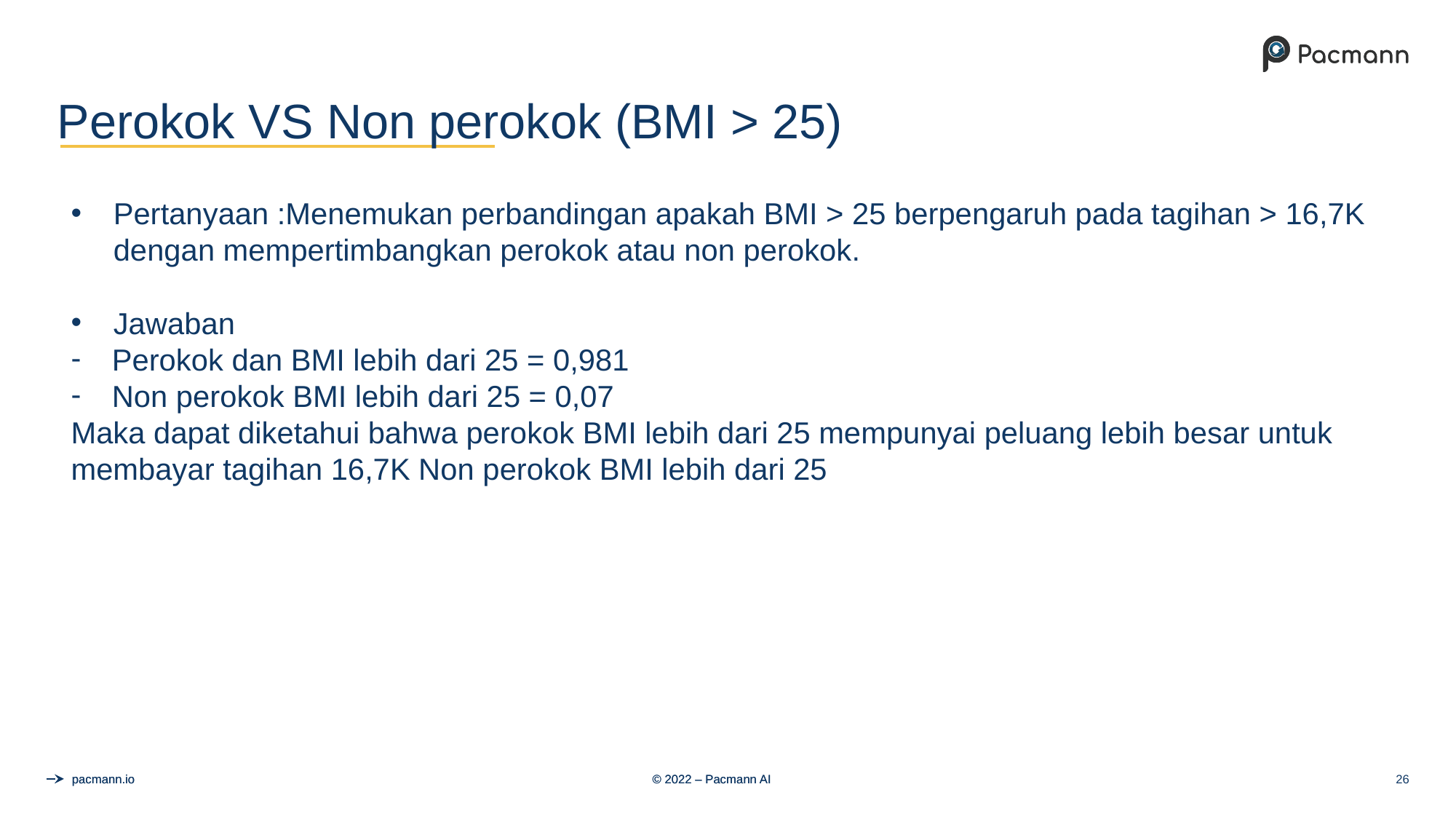

# Perokok VS Non perokok (BMI > 25)
Pertanyaan :Menemukan perbandingan apakah BMI > 25 berpengaruh pada tagihan > 16,7K dengan mempertimbangkan perokok atau non perokok.

Jawaban
Perokok dan BMI lebih dari 25 = 0,981
Non perokok BMI lebih dari 25 = 0,07
Maka dapat diketahui bahwa perokok BMI lebih dari 25 mempunyai peluang lebih besar untuk membayar tagihan 16,7K Non perokok BMI lebih dari 25